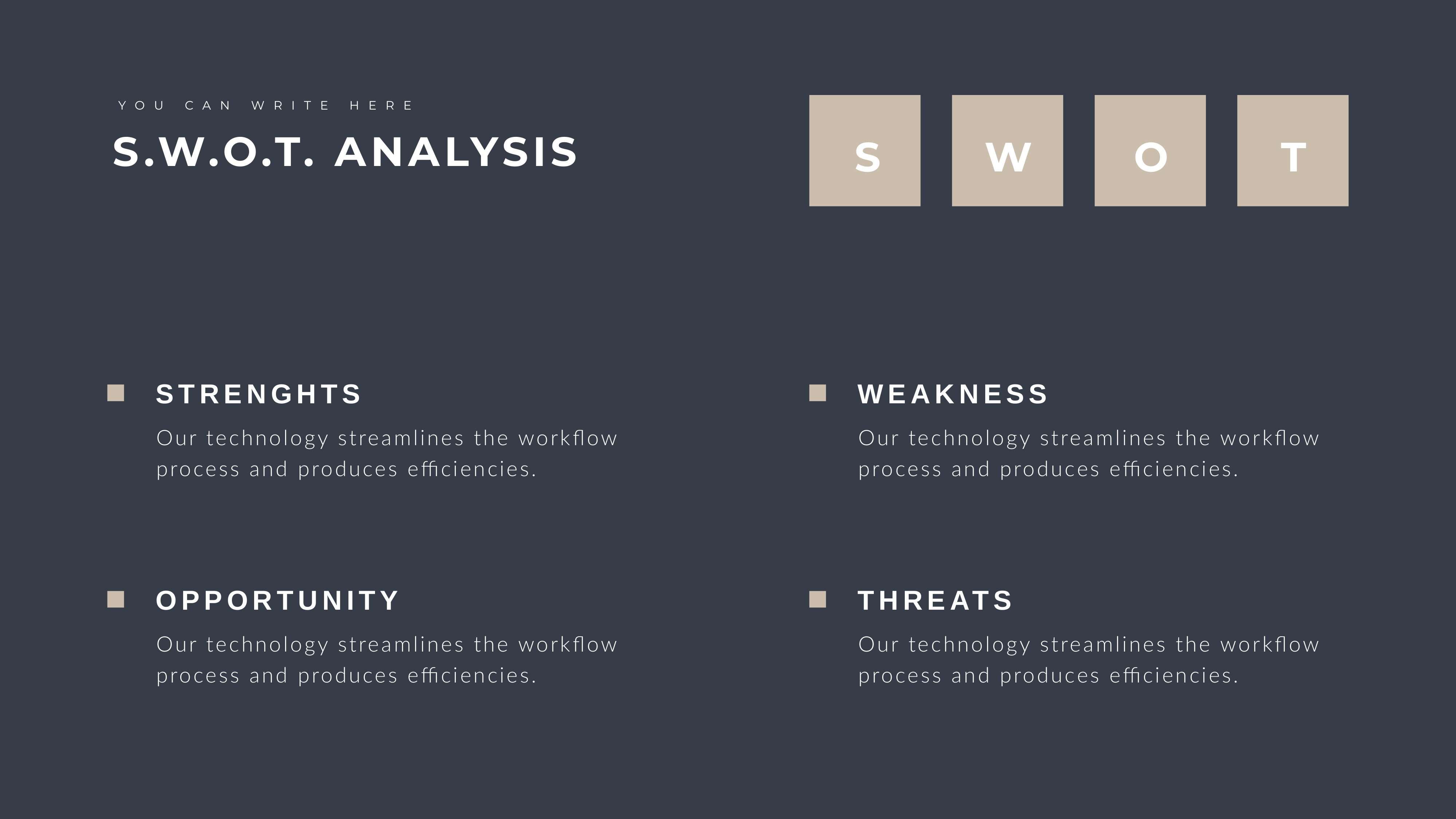

S
W
O
T
YOU CAN WRITE HERE
S.W.O.T. ANALYSIS
STRENGHTS
Our technology streamlines the workflow process and produces efficiencies.

WEAKNESS
Our technology streamlines the workflow process and produces efficiencies.

OPPORTUNITY
Our technology streamlines the workflow process and produces efficiencies.

THREATS
Our technology streamlines the workflow process and produces efficiencies.